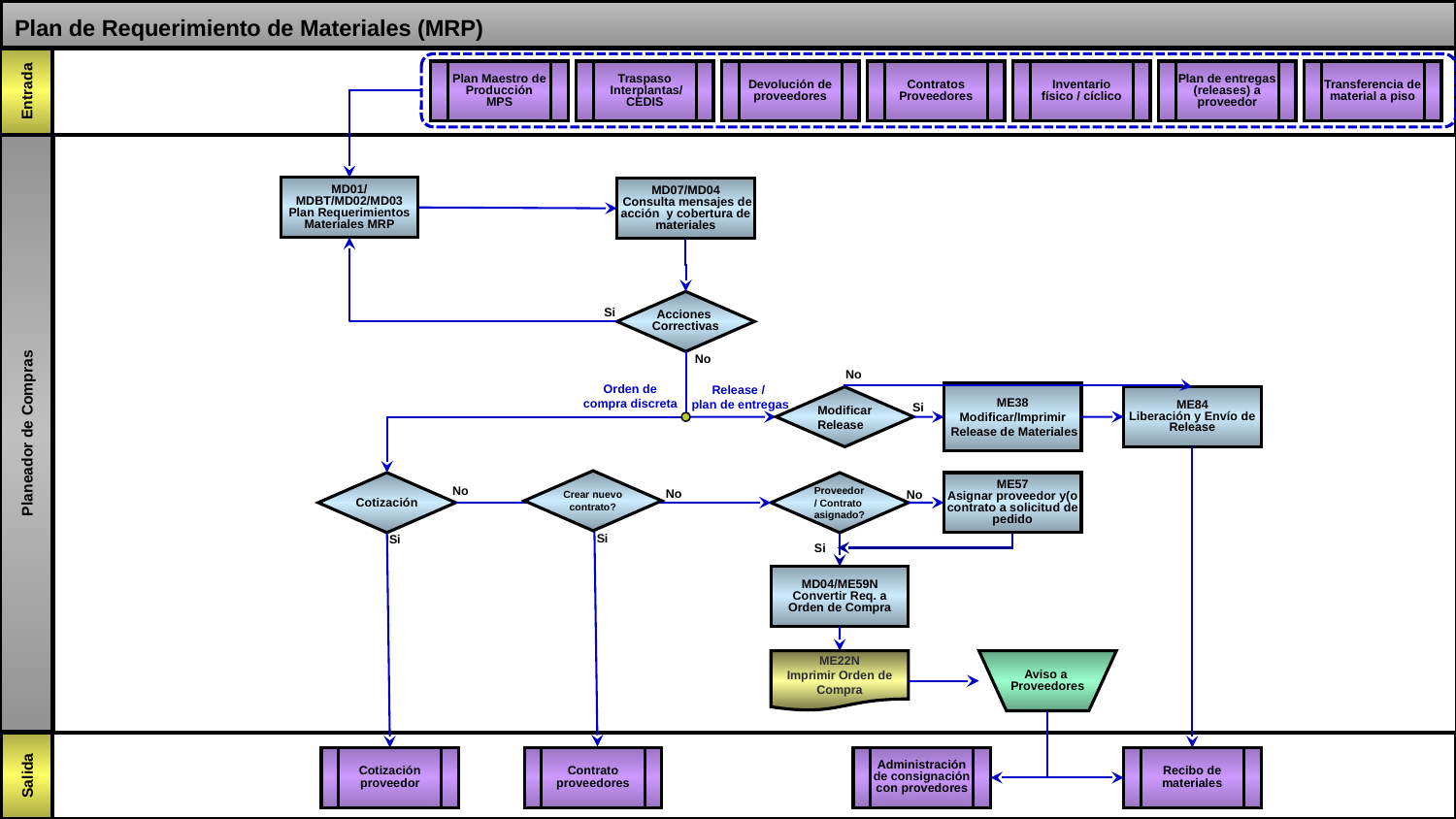

# Plan de Requerimiento de Materiales (MRP)

Plan Maestro de Producción
MPS
Traspaso
 Interplantas/
CEDIS
Devolución de proveedores
Contratos Proveedores
Inventario físico / cíclico
Plan de entregas (releases) a proveedor
Transferencia de material a piso
Planeador de Compras
MD01/ MDBT/MD02/MD03
Plan Requerimientos Materiales MRP
MD07/MD04
 Consulta mensajes de acción  y cobertura de materiales
Acciones
Correctivas
Si
No
No
Orden de compra discreta
Release /
plan de entregas
ME38
Modificar/Imprimir
 Release de Materiales
Modificar
Release
ME84
Liberación y Envío de Release
Si

Crear nuevo contrato?
Cotización
Proveedor
/ Contrato asignado?
ME57
Asignar proveedor y(o contrato a solicitud de pedido
No
No
No
Si
Si
Si

MD04/ME59N Convertir Req. a Orden de Compra
ME22N
Imprimir Orden de Compra
Aviso a
Proveedores
Administración de consignación con provedores
Cotización proveedor
Contrato proveedores
Recibo de materiales